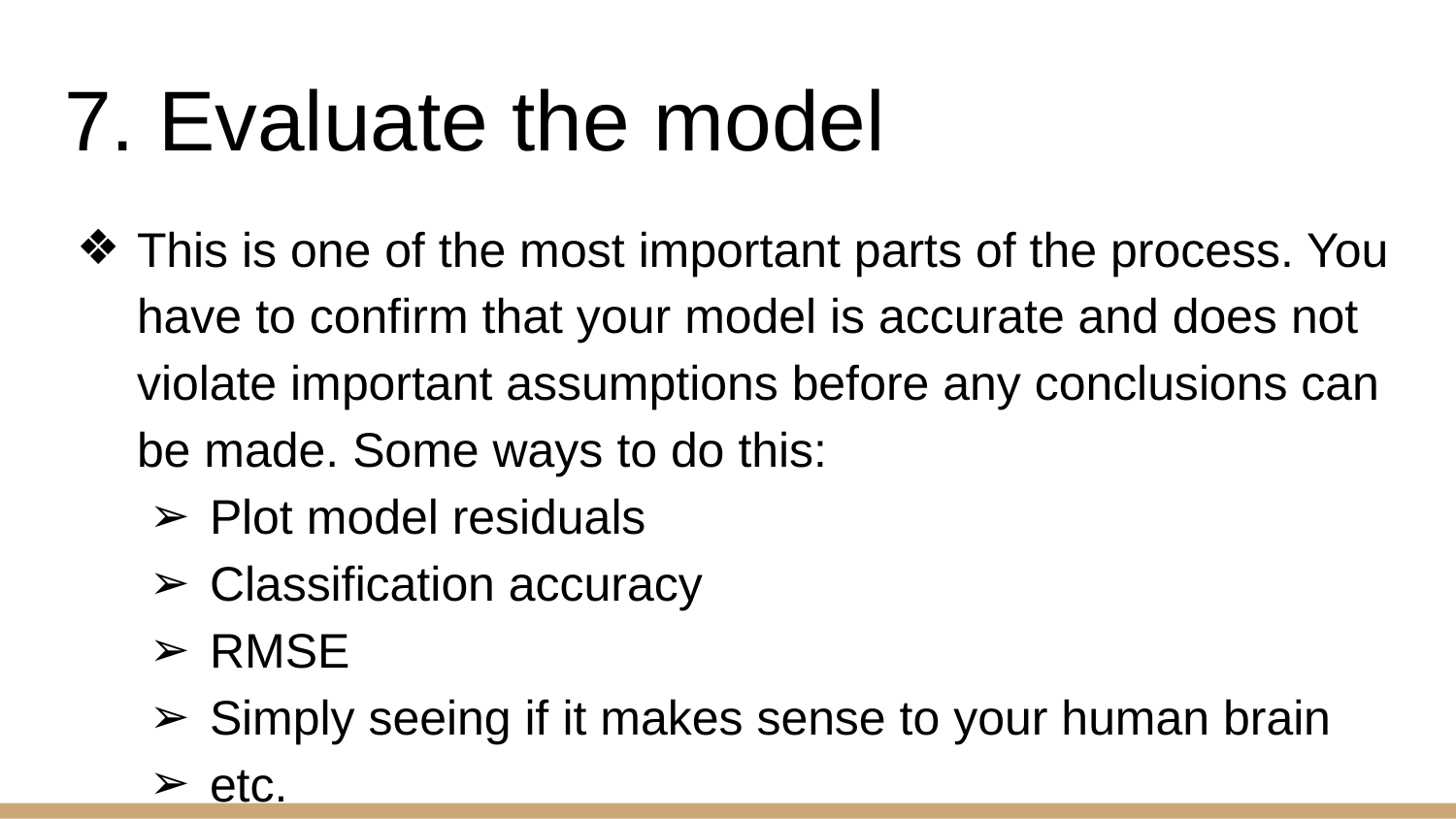

# 7. Evaluate the model
This is one of the most important parts of the process. You have to confirm that your model is accurate and does not violate important assumptions before any conclusions can be made. Some ways to do this:
Plot model residuals
Classification accuracy
RMSE
Simply seeing if it makes sense to your human brain
etc.